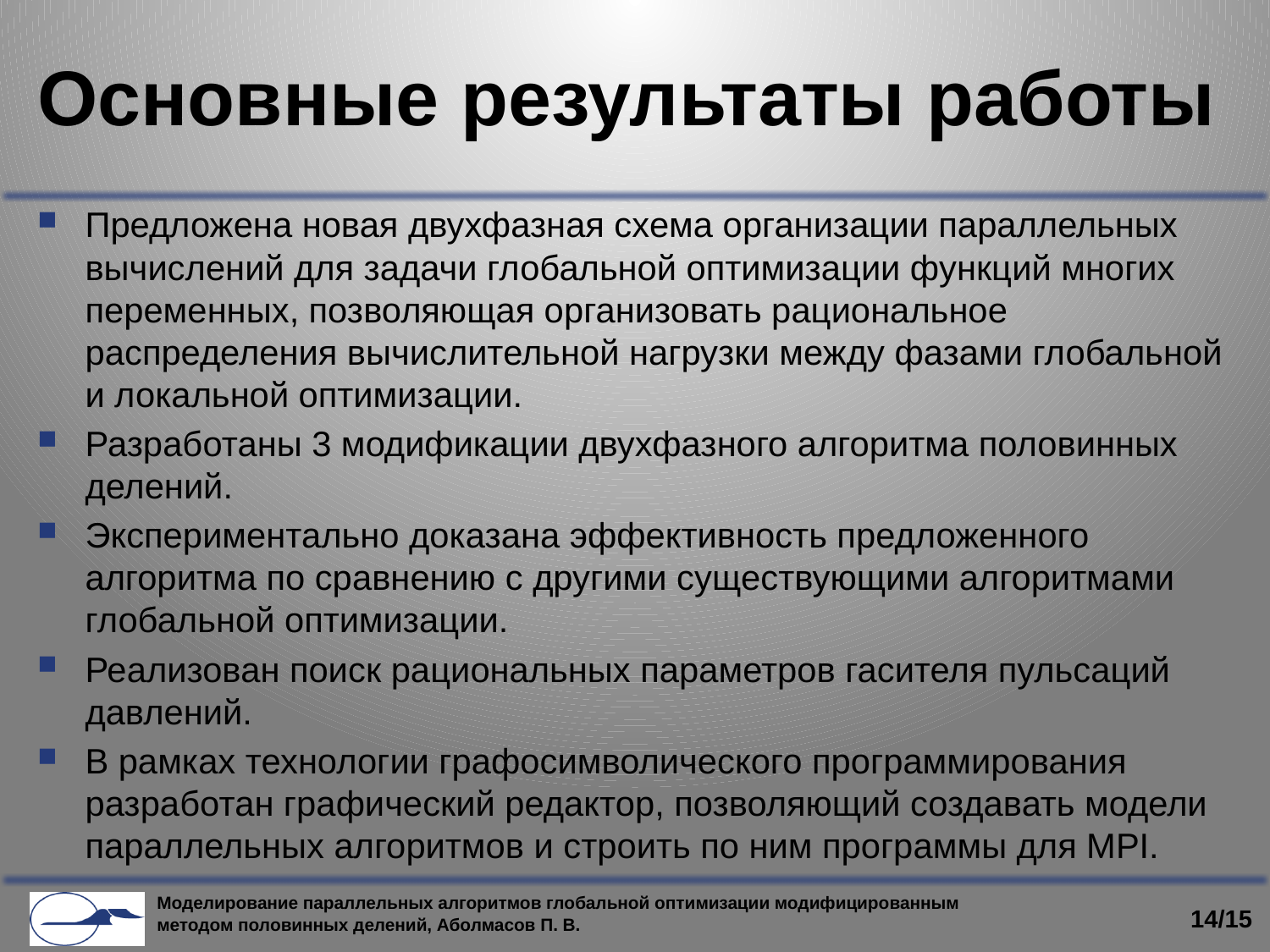

# Основные результаты работы
Предложена новая двухфазная схема организации параллельных вычислений для задачи глобальной оптимизации функций многих переменных, позволяющая организовать рациональное распределения вычислительной нагрузки между фазами глобальной и локальной оптимизации.
Разработаны 3 модификации двухфазного алгоритма половинных делений.
Экспериментально доказана эффективность предложенного алгоритма по сравнению с другими существующими алгоритмами глобальной оптимизации.
Реализован поиск рациональных параметров гасителя пульсаций давлений.
В рамках технологии графосимволического программирования разработан графический редактор, позволяющий создавать модели параллельных алгоритмов и строить по ним программы для MPI.

14/15